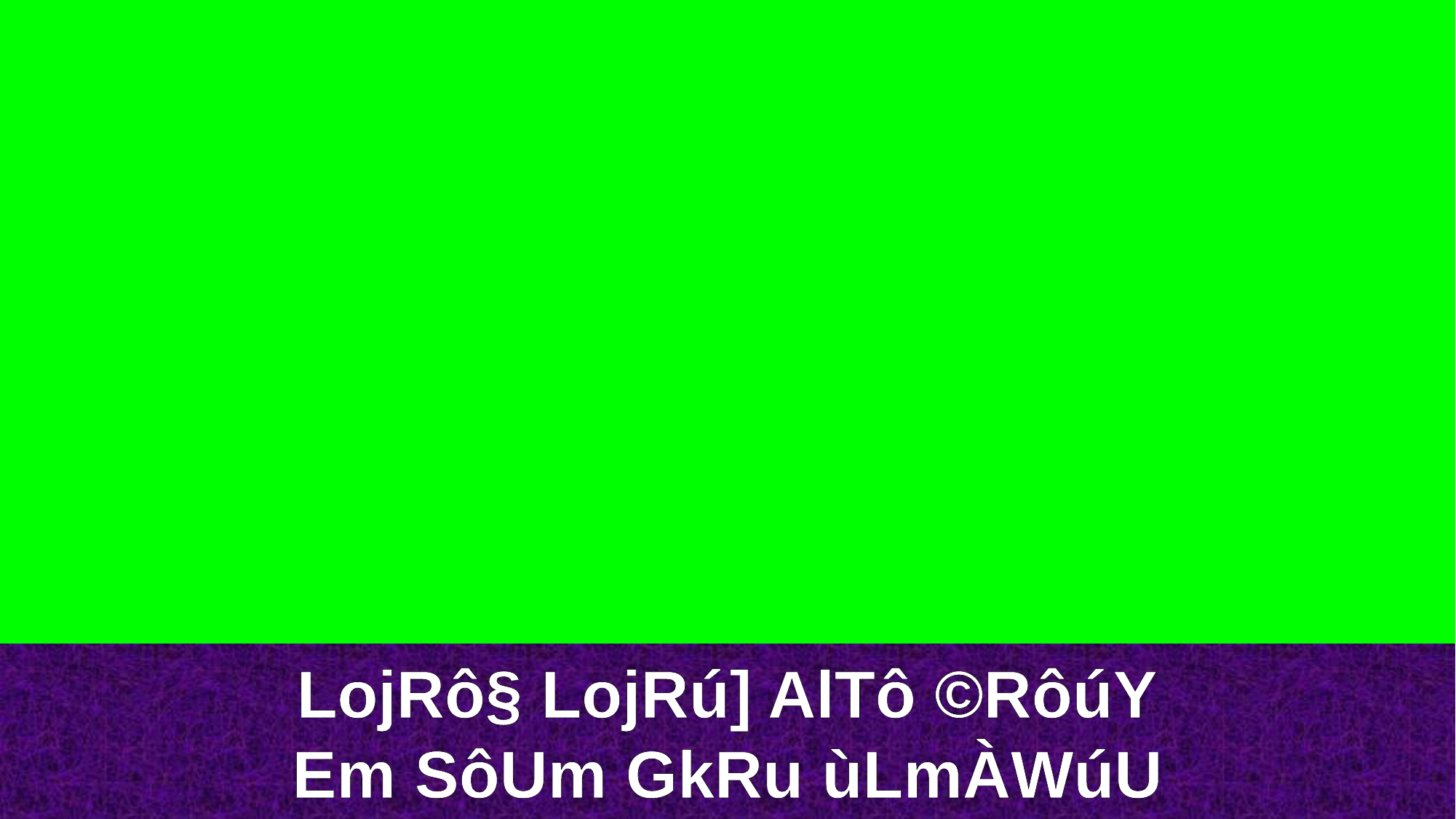

LojRô§ LojRú] AlTô ©RôúY
Em SôUm GkRu ùLmÀWúU